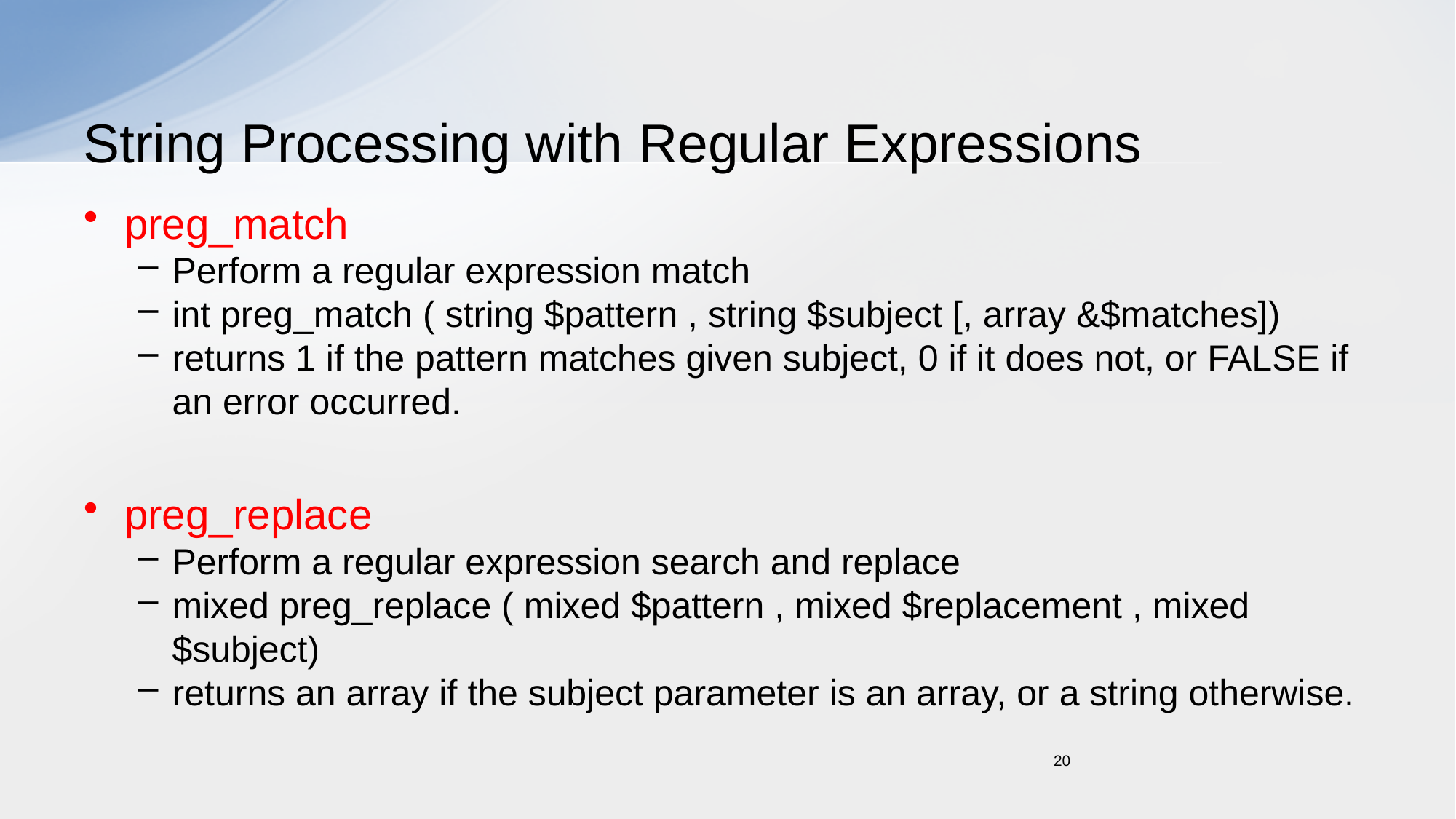

# String Processing with Regular Expressions
preg_match
Perform a regular expression match
int preg_match ( string $pattern , string $subject [, array &$matches])
returns 1 if the pattern matches given subject, 0 if it does not, or FALSE if an error occurred.

preg_replace
Perform a regular expression search and replace
mixed preg_replace ( mixed $pattern , mixed $replacement , mixed $subject)
returns an array if the subject parameter is an array, or a string otherwise.

20